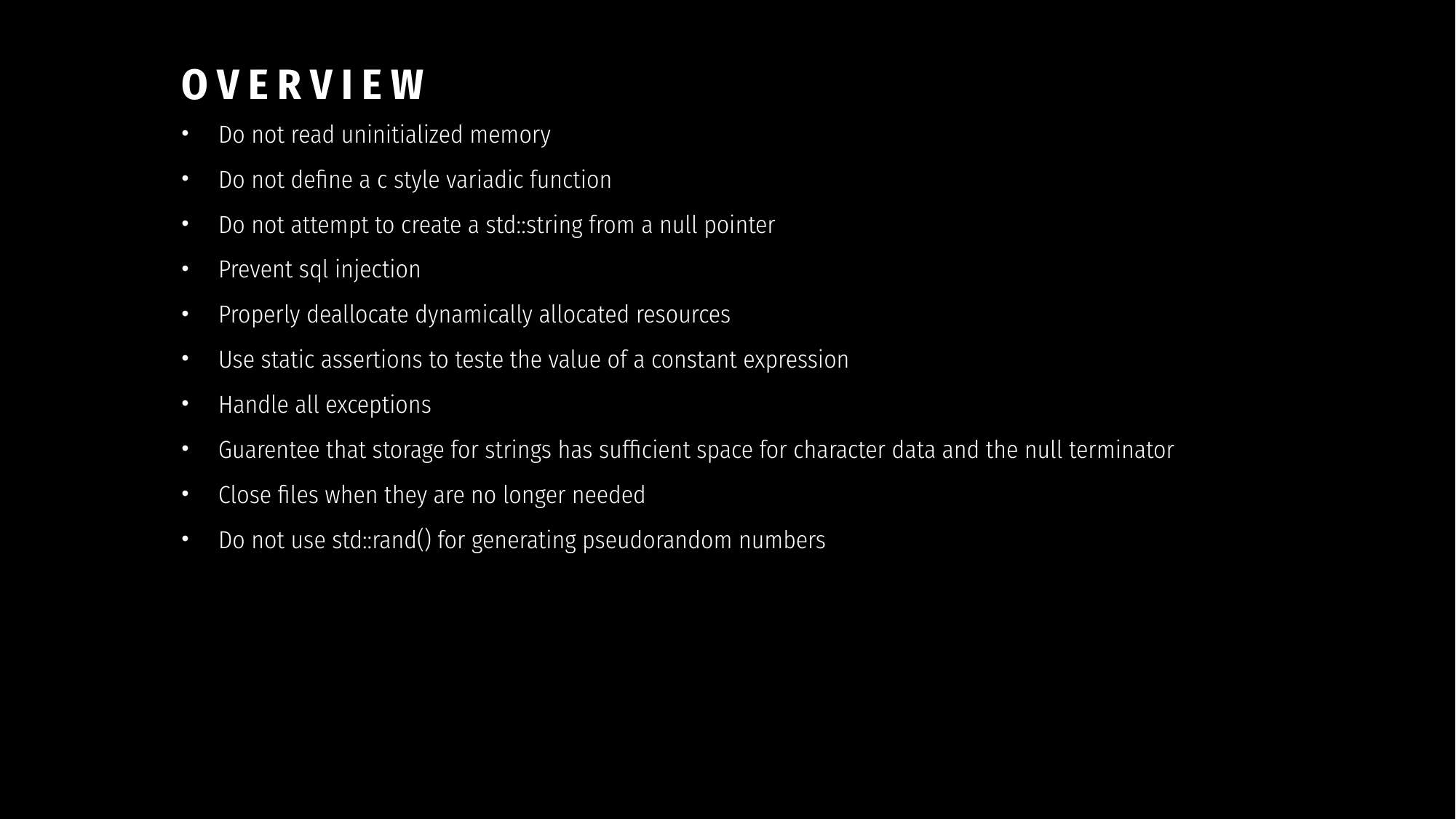

# Overview
Do not read uninitialized memory
Do not define a c style variadic function
Do not attempt to create a std::string from a null pointer
Prevent sql injection
Properly deallocate dynamically allocated resources
Use static assertions to teste the value of a constant expression
Handle all exceptions
Guarentee that storage for strings has sufficient space for character data and the null terminator
Close files when they are no longer needed
Do not use std::rand() for generating pseudorandom numbers